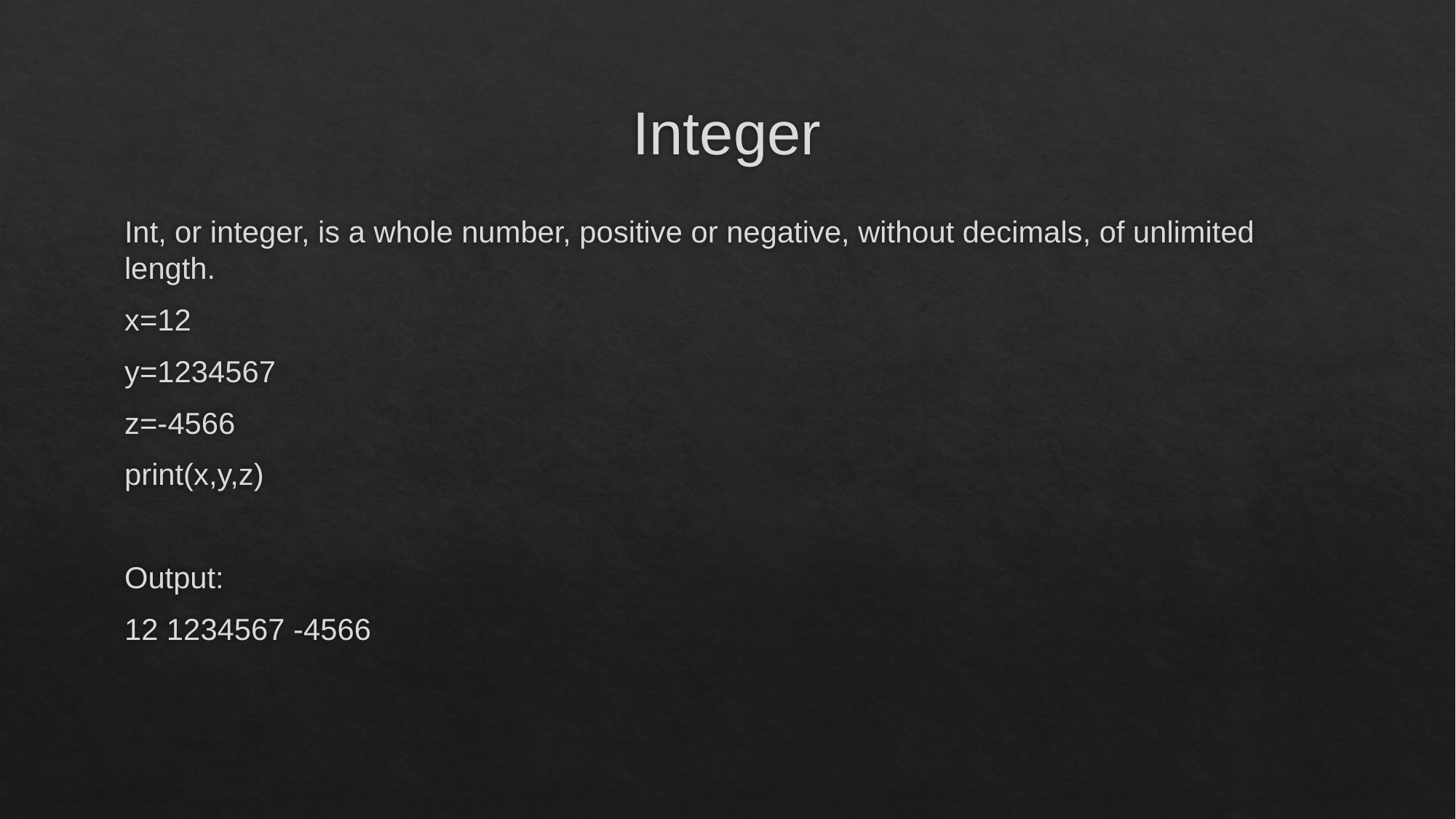

# Integer
Int, or integer, is a whole number, positive or negative, without decimals, of unlimited length.
x=12
y=1234567
z=-4566
print(x,y,z)

Output:
12 1234567 -4566